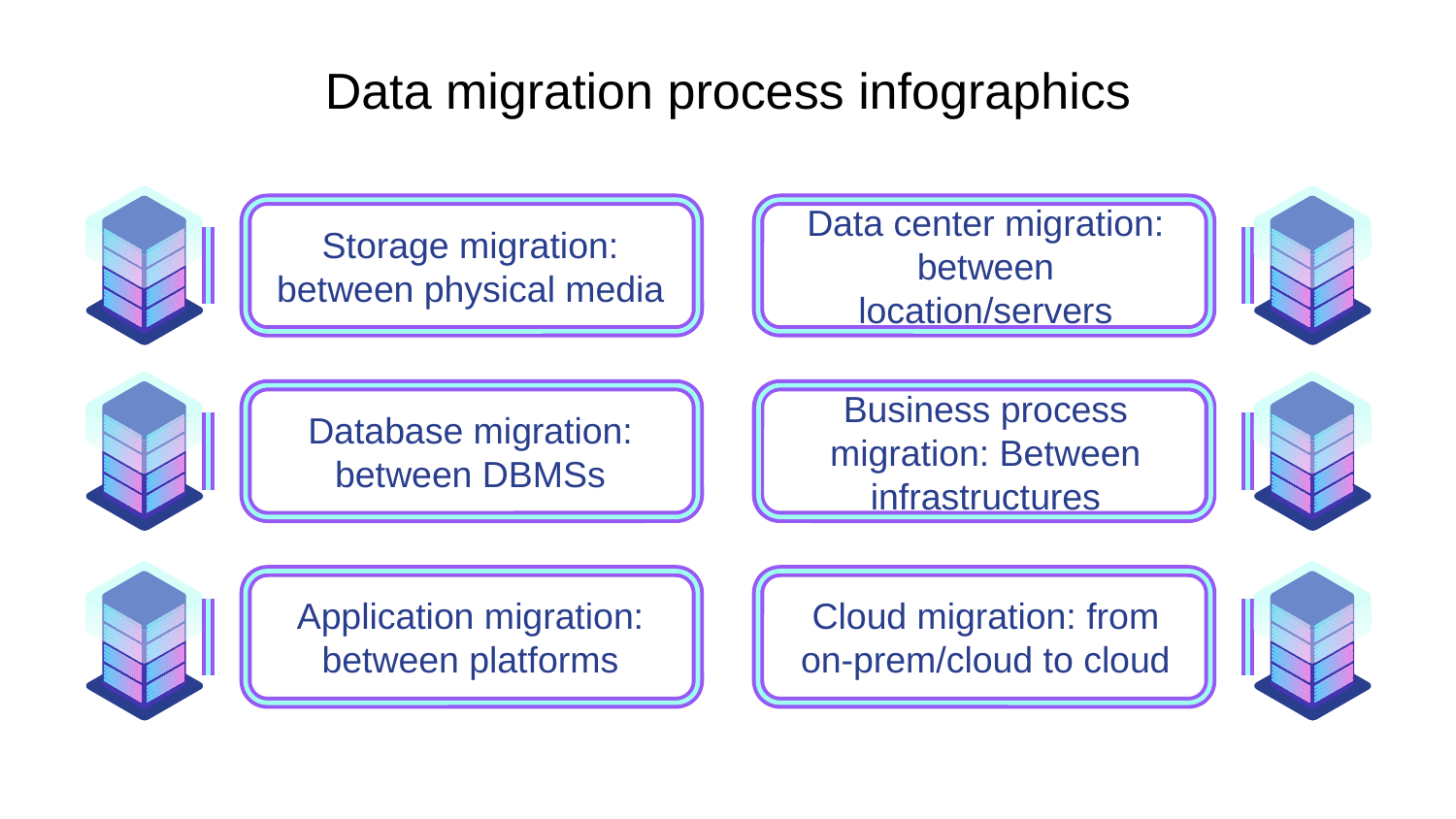

# Data migration process infographics

Storage migration: between physical media
Data center migration: between location/servers

Database migration: between DBMSs
Business process migration: Between infrastructures

Application migration: between platforms
Cloud migration: from on-prem/cloud to cloud